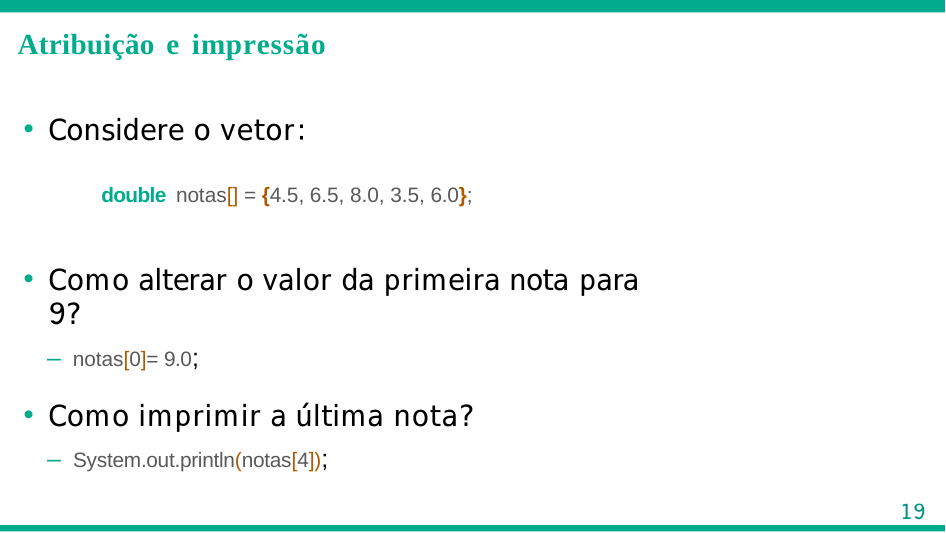

# Atribuição e impressão
Considere o vetor:

double notas[] = {4.5, 6.5, 8.0, 3.5, 6.0};

Como alterar o valor da primeira nota para 9?
– notas[0]= 9.0;

Como imprimir a última nota?
– System.out.println(notas[4]);
19